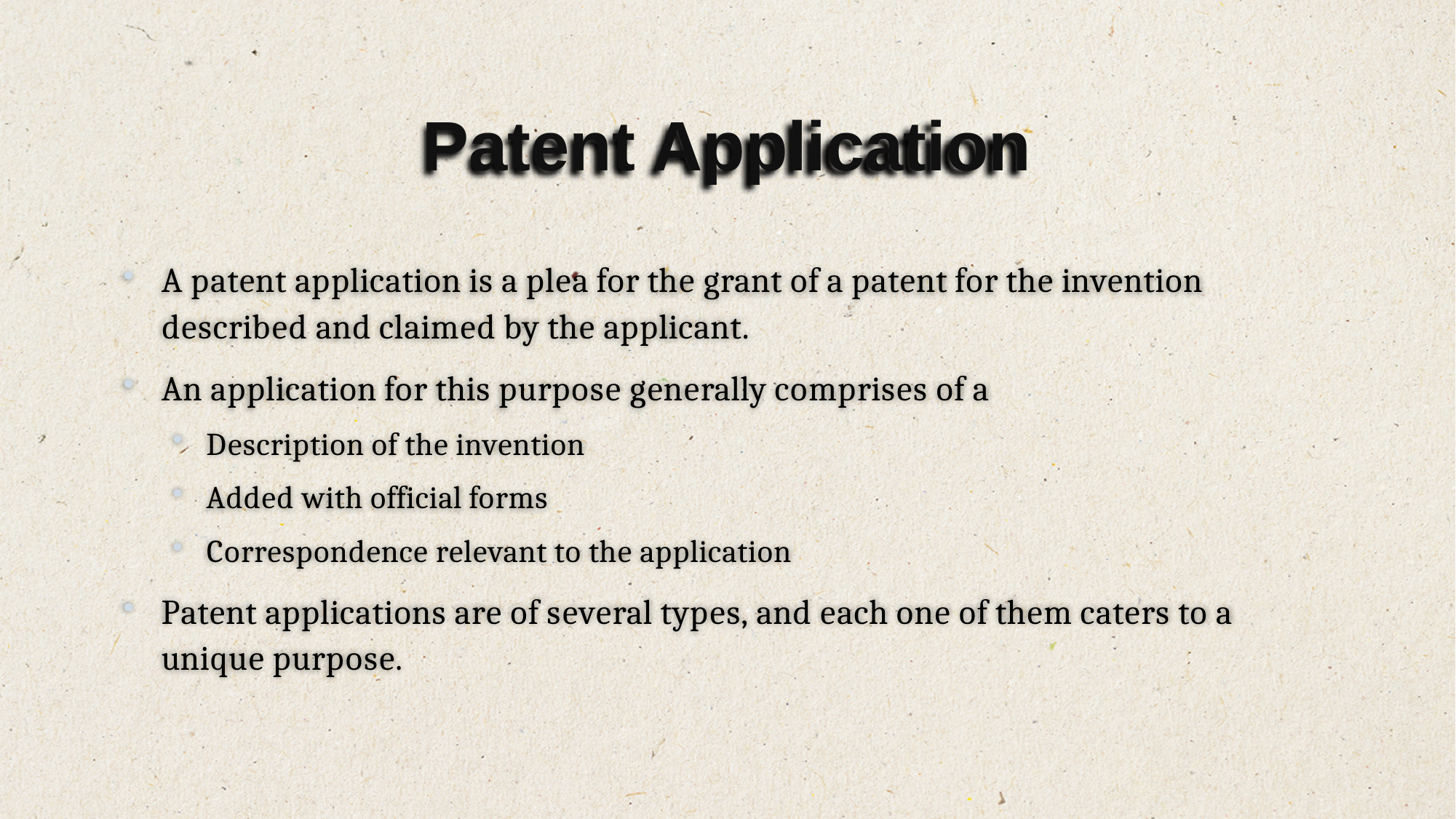

# Patent Application
A patent application is a plea for the grant of a patent for the invention described and claimed by the applicant.
An application for this purpose generally comprises of a
Description of the invention
Added with official forms
Correspondence relevant to the application
Patent applications are of several types, and each one of them caters to a unique purpose.